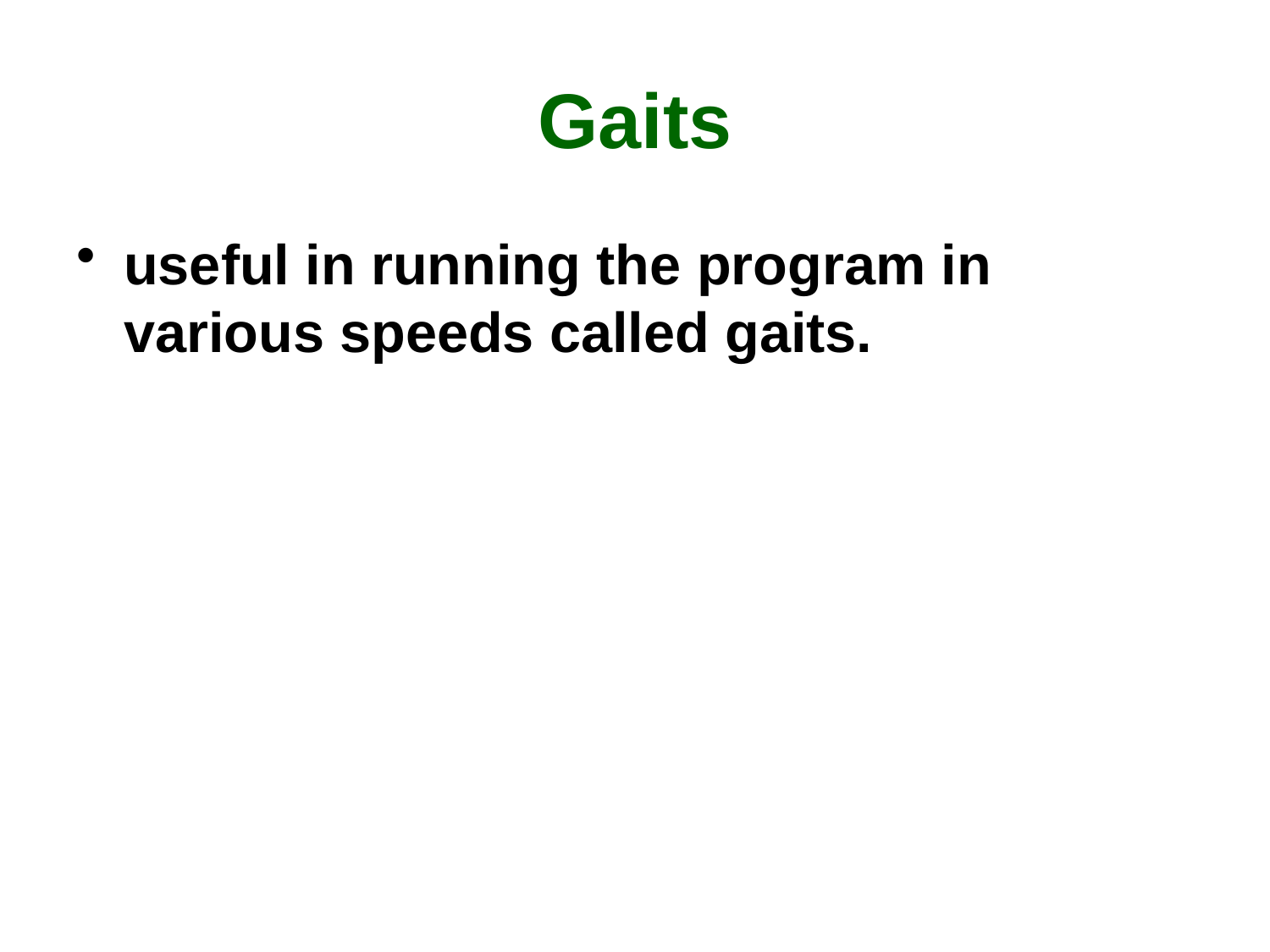

# Gaits
useful in running the program in various speeds called gaits.